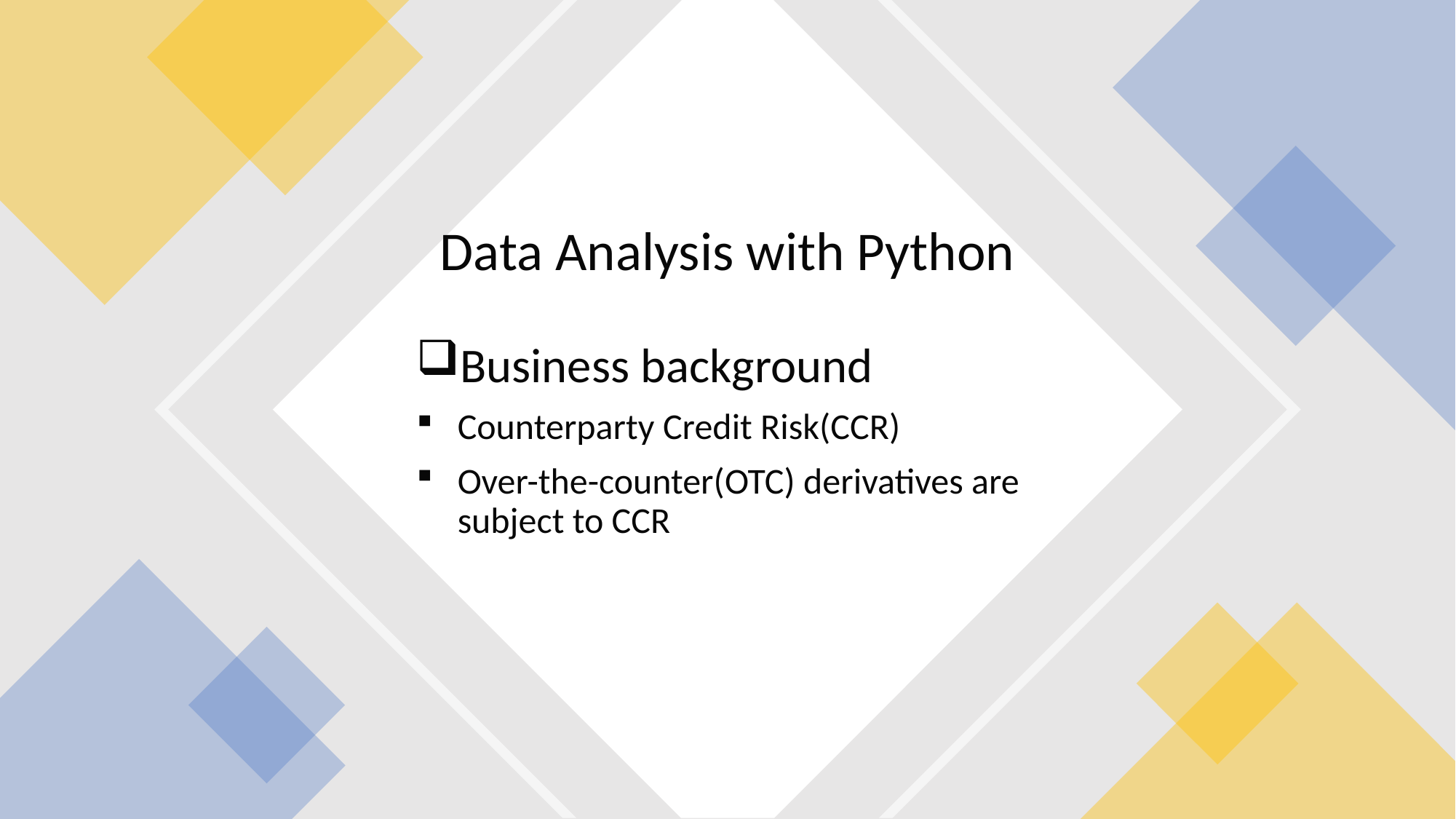

# Data Analysis with Python
Business background
Counterparty Credit Risk(CCR)
Over-the-counter(OTC) derivatives are subject to CCR